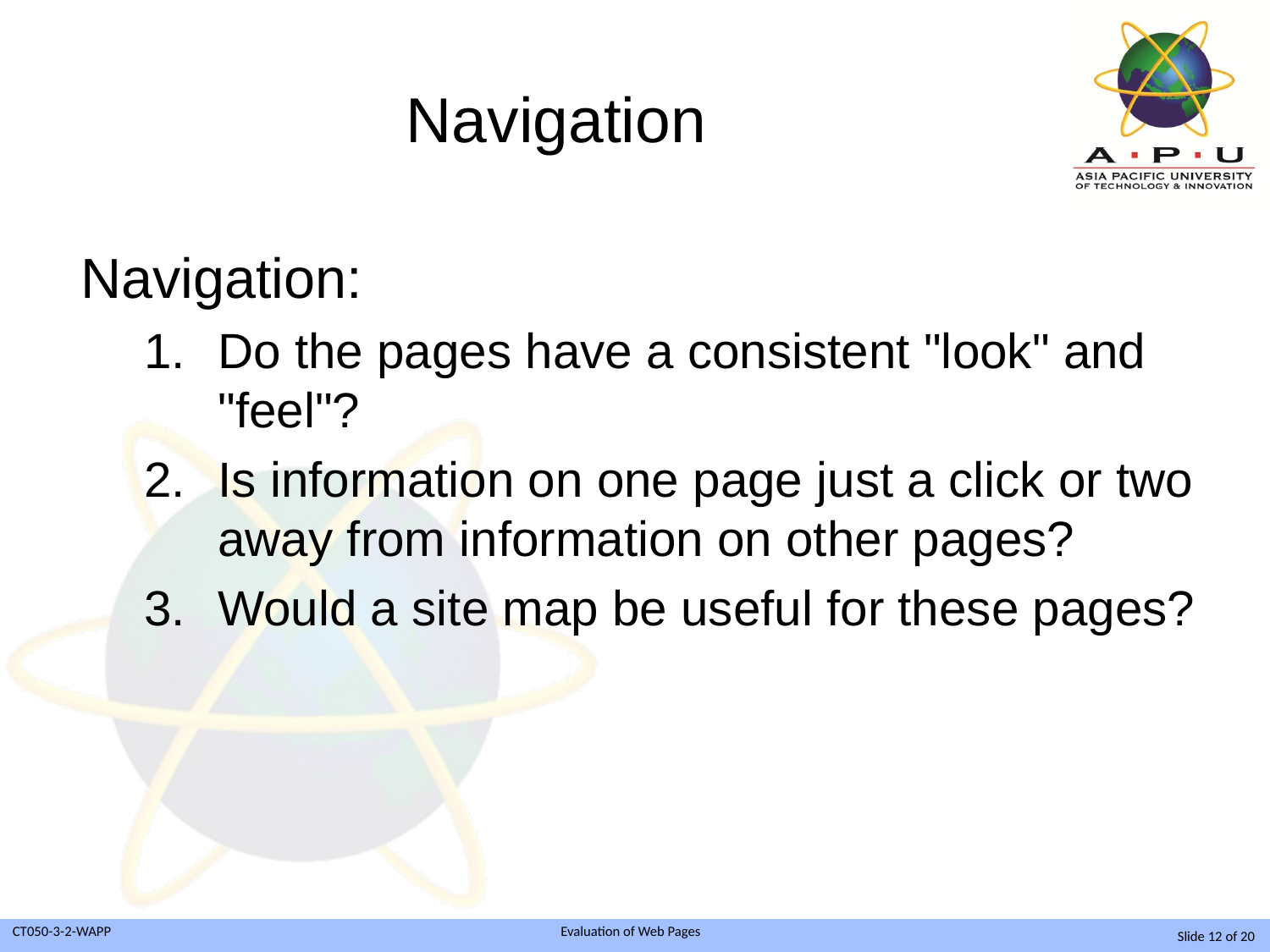

# Navigation
Navigation:
Do the pages have a consistent "look" and "feel"?
Is information on one page just a click or two away from information on other pages?
Would a site map be useful for these pages?